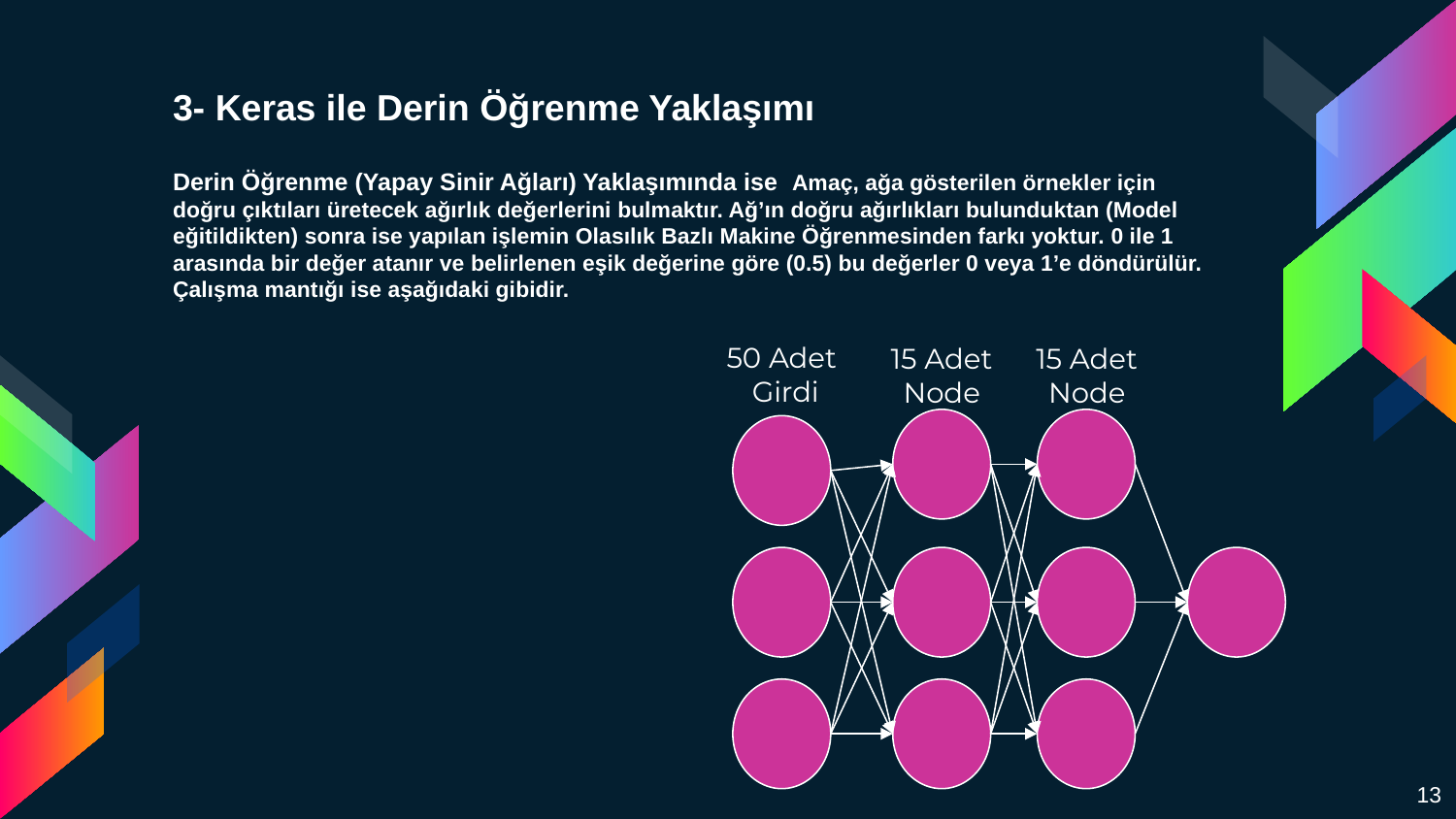

3- Keras ile Derin Öğrenme Yaklaşımı
Derin Öğrenme (Yapay Sinir Ağları) Yaklaşımında ise  Amaç, ağa gösterilen örnekler için doğru çıktıları üretecek ağırlık değerlerini bulmaktır. Ağ’ın doğru ağırlıkları bulunduktan (Model eğitildikten) sonra ise yapılan işlemin Olasılık Bazlı Makine Öğrenmesinden farkı yoktur. 0 ile 1 arasında bir değer atanır ve belirlenen eşik değerine göre (0.5) bu değerler 0 veya 1’e döndürülür. Çalışma mantığı ise aşağıdaki gibidir.
50 Adet
 Girdi
15 Adet Node
15 Adet Node

13